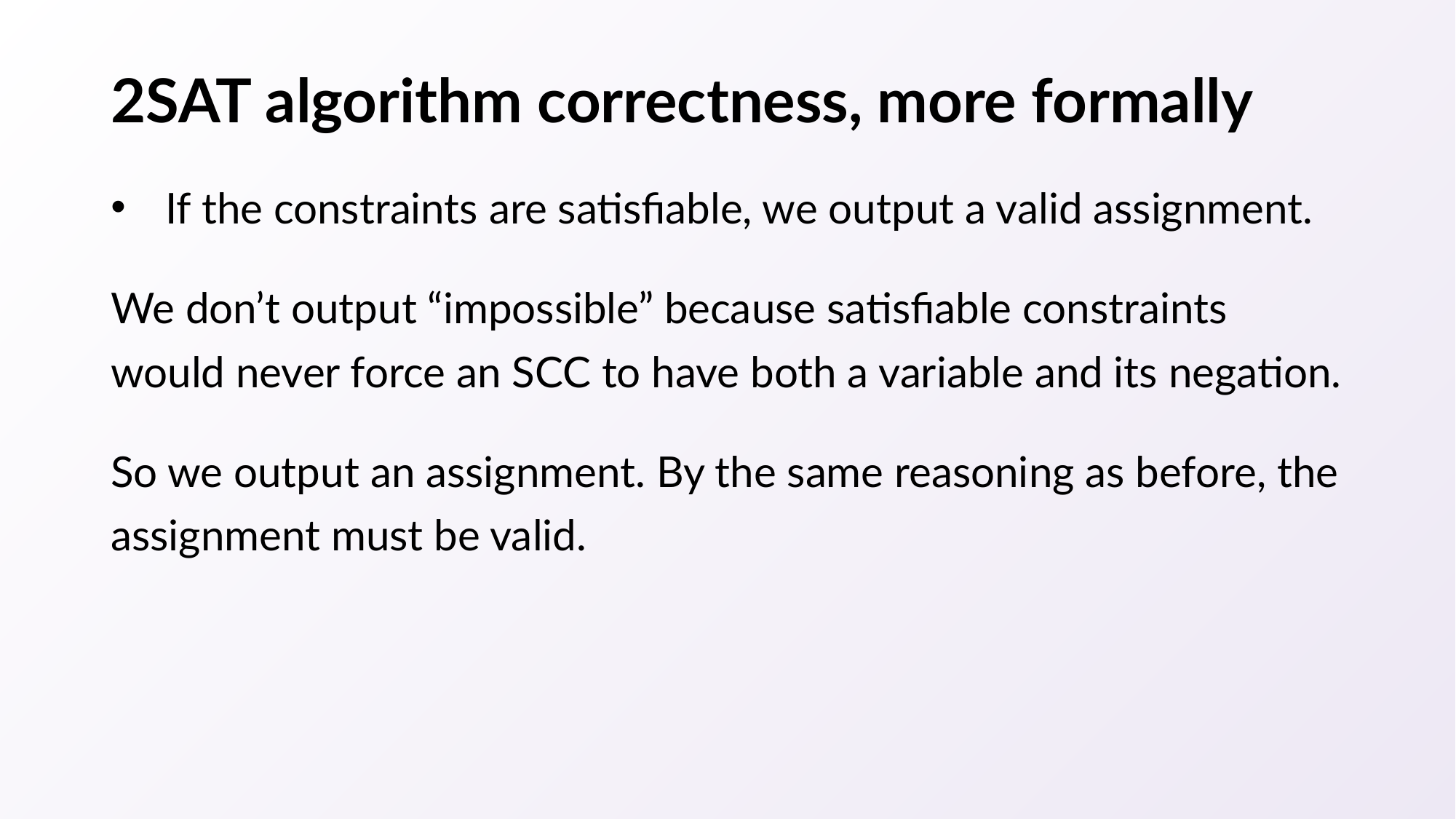

# 2SAT algorithm correctness, more formally
If the constraints are satisfiable, we output a valid assignment.
We don’t output “impossible” because satisfiable constraints would never force an SCC to have both a variable and its negation.
So we output an assignment. By the same reasoning as before, the assignment must be valid.